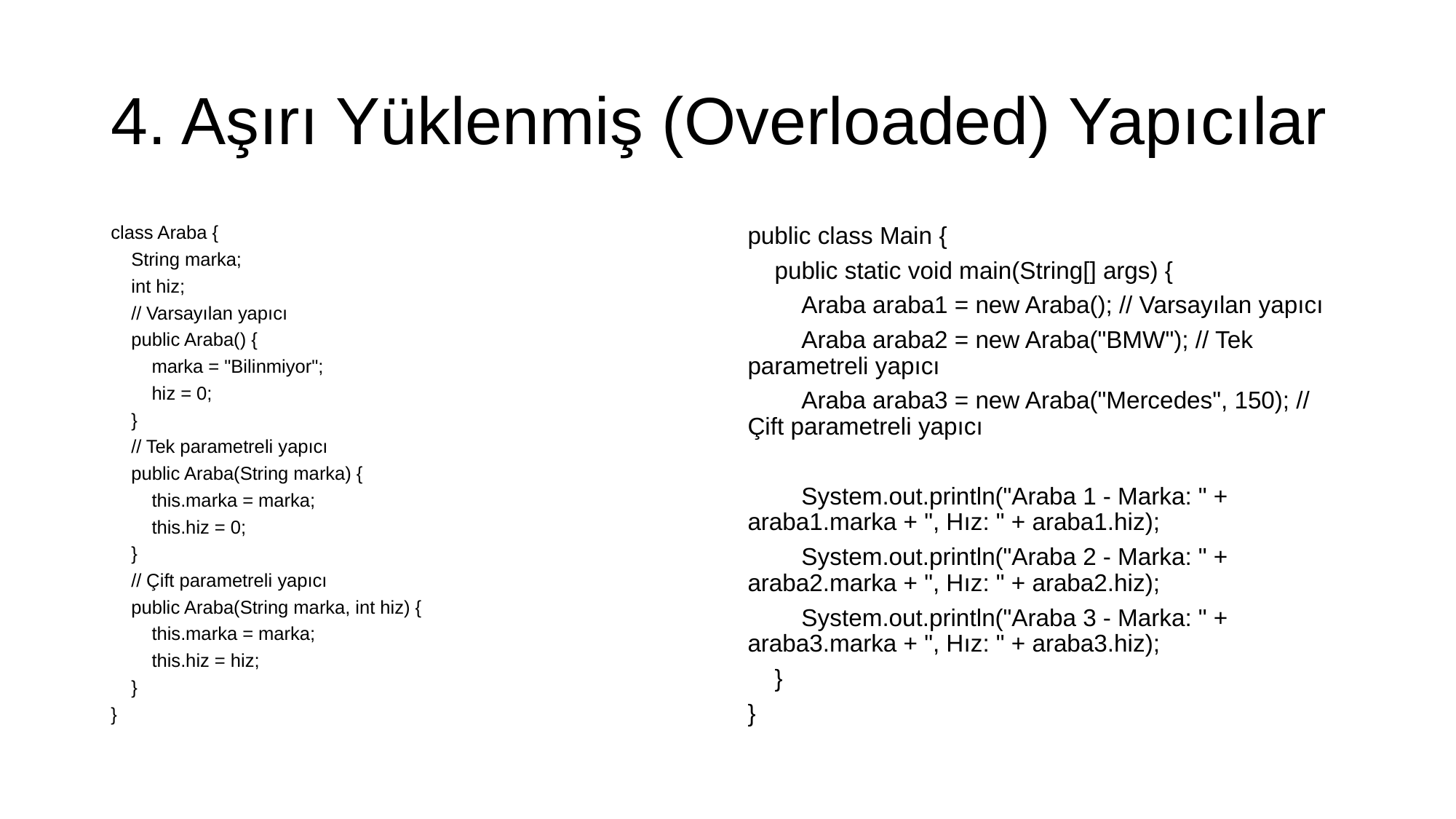

# 4. Aşırı Yüklenmiş (Overloaded) Yapıcılar
class Araba {
    String marka;
    int hiz;
    // Varsayılan yapıcı
    public Araba() {
        marka = "Bilinmiyor";
        hiz = 0;
    }
    // Tek parametreli yapıcı
    public Araba(String marka) {
        this.marka = marka;
        this.hiz = 0;
    }
    // Çift parametreli yapıcı
    public Araba(String marka, int hiz) {
        this.marka = marka;
        this.hiz = hiz;
    }
}

public class Main {
    public static void main(String[] args) {
        Araba araba1 = new Araba(); // Varsayılan yapıcı
        Araba araba2 = new Araba("BMW"); // Tek parametreli yapıcı
        Araba araba3 = new Araba("Mercedes", 150); // Çift parametreli yapıcı

        System.out.println("Araba 1 - Marka: " + araba1.marka + ", Hız: " + araba1.hiz);
        System.out.println("Araba 2 - Marka: " + araba2.marka + ", Hız: " + araba2.hiz);
        System.out.println("Araba 3 - Marka: " + araba3.marka + ", Hız: " + araba3.hiz);
    }
}